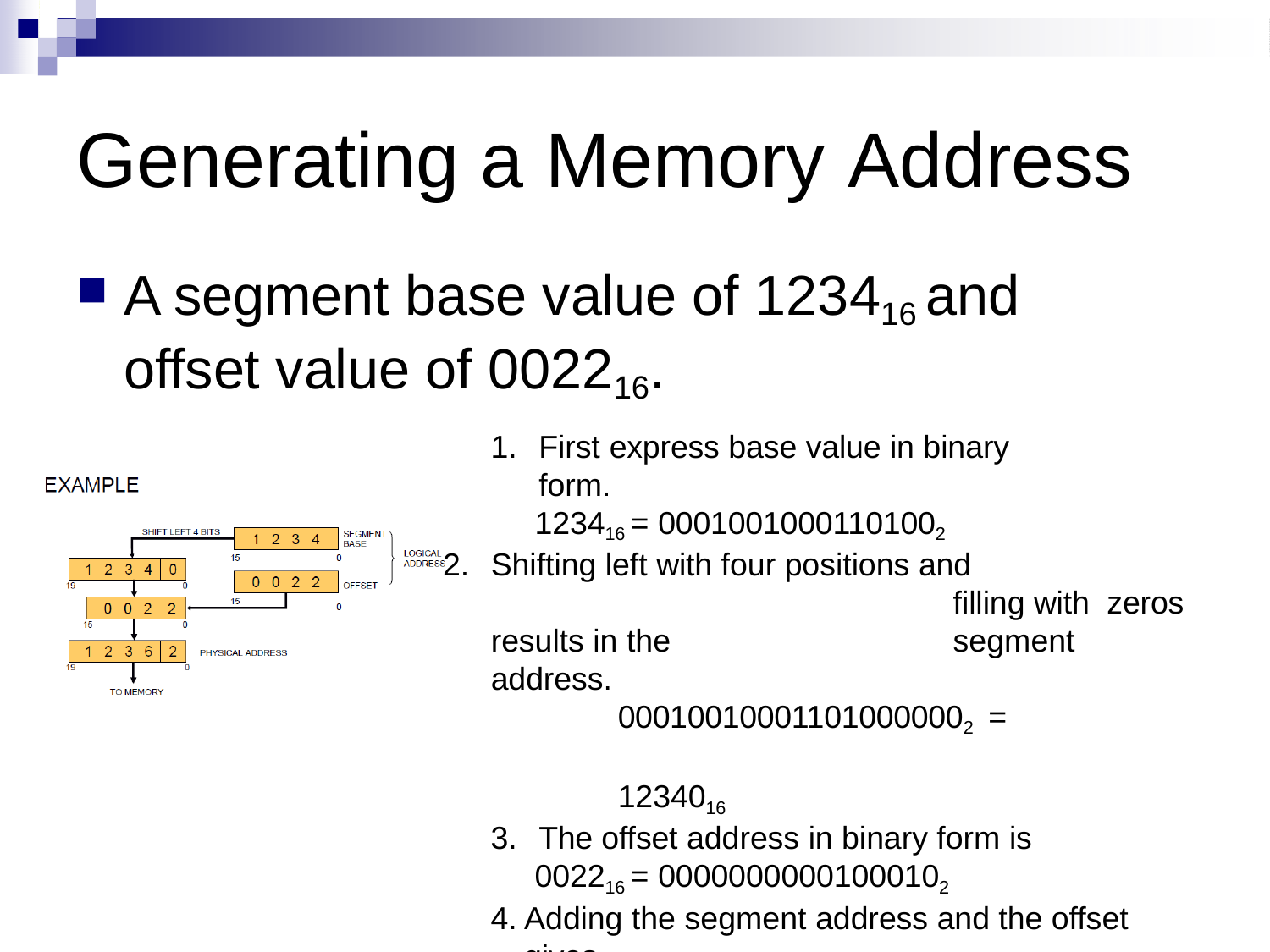

# Generating a Memory Address
A segment base value of 123416 and  offset value of 002216.
First express base value in binary form.
123416 = 00010010001101002
Shifting left with four positions and	filling with  zeros results in the	segment address.
000100100011010000002   =	1234016
The offset address in binary form is
002216 = 00000000001000102
Adding the segment address and the offset gives
000100100011010000002 +
00000000001000102 =
000100100011011000102 = 1236216 = 12362H